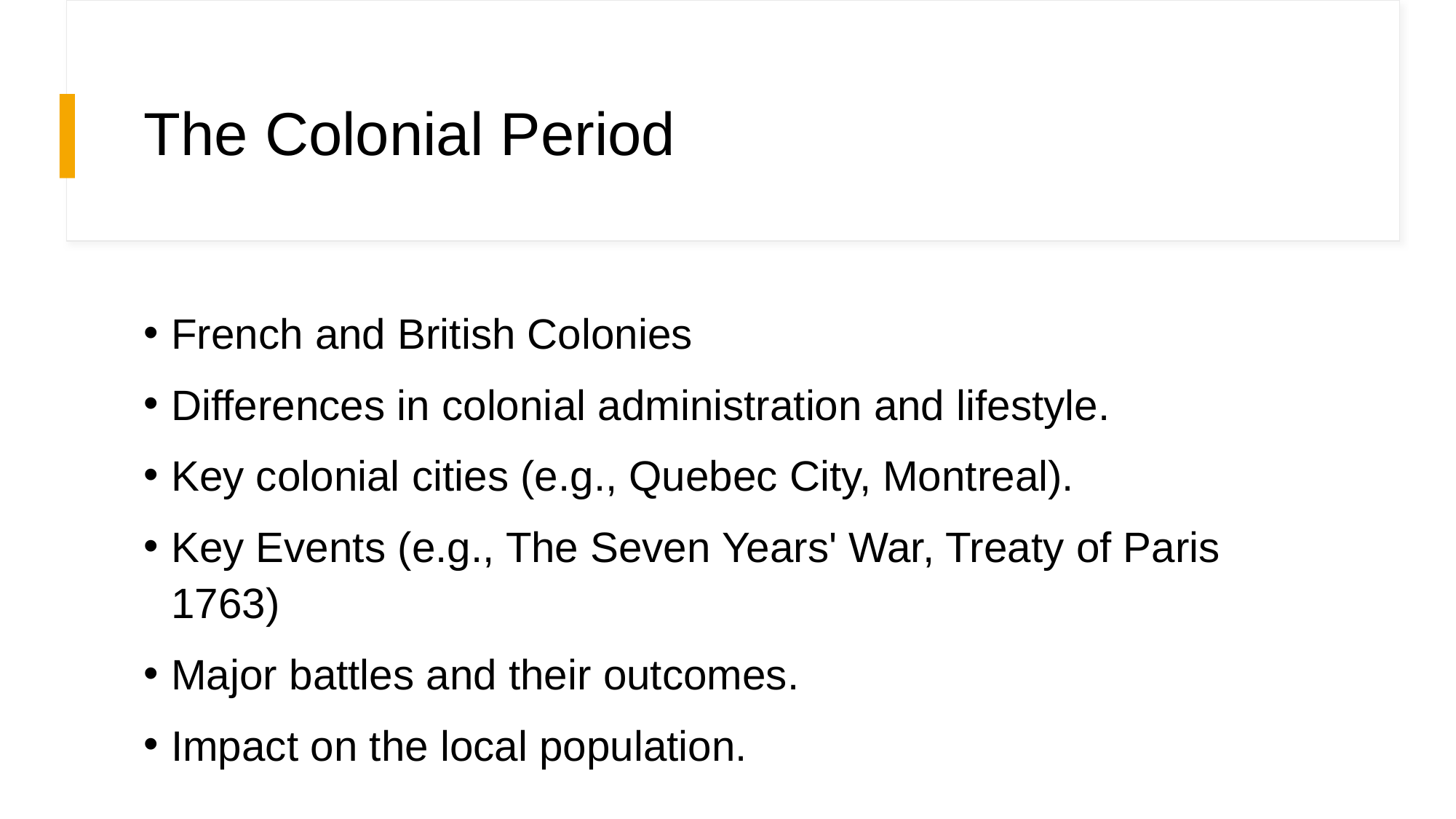

# The Colonial Period
French and British Colonies
Differences in colonial administration and lifestyle.
Key colonial cities (e.g., Quebec City, Montreal).
Key Events (e.g., The Seven Years' War, Treaty of Paris 1763)
Major battles and their outcomes.
Impact on the local population.